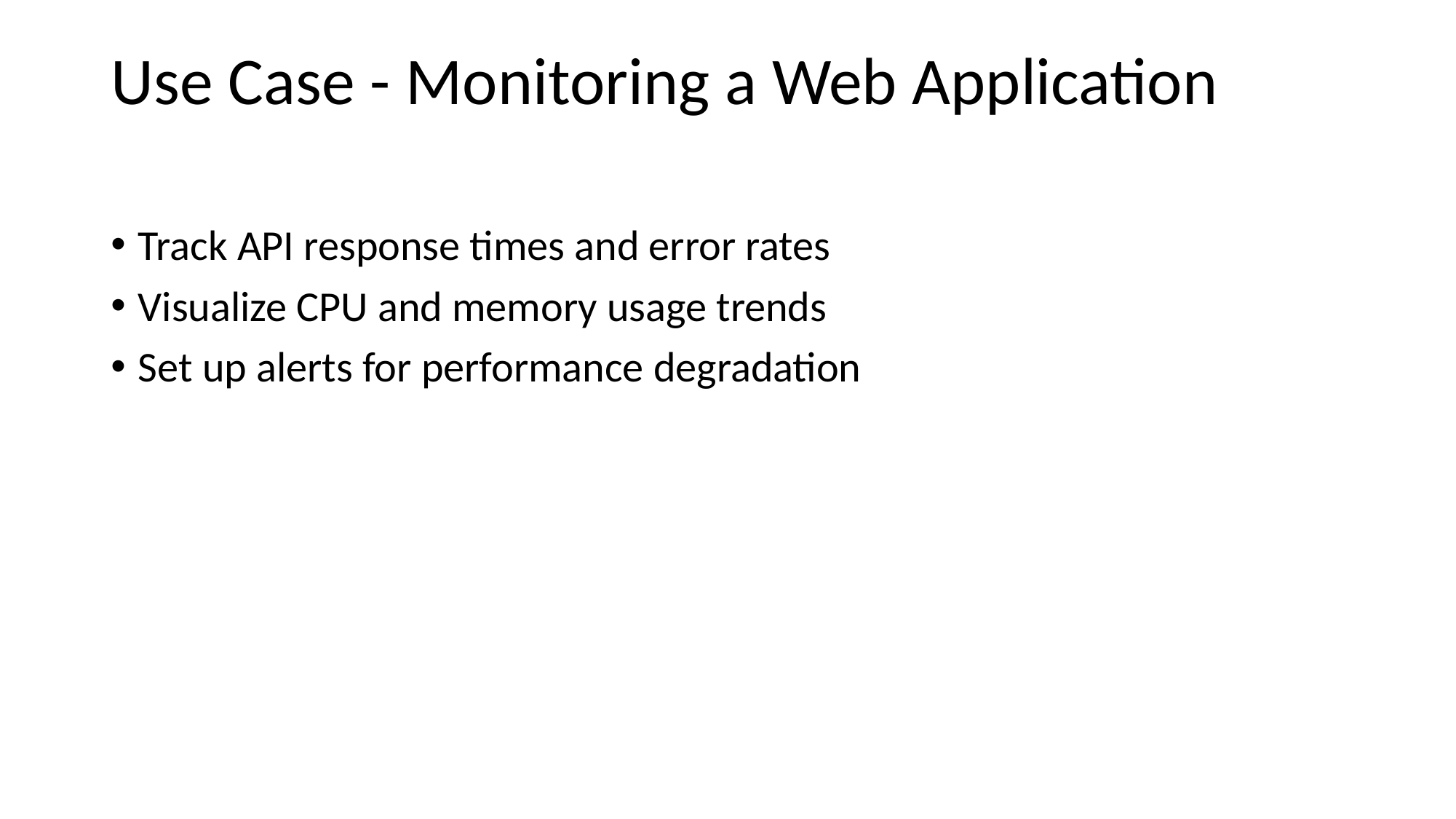

# Use Case - Monitoring a Web Application
Track API response times and error rates
Visualize CPU and memory usage trends
Set up alerts for performance degradation